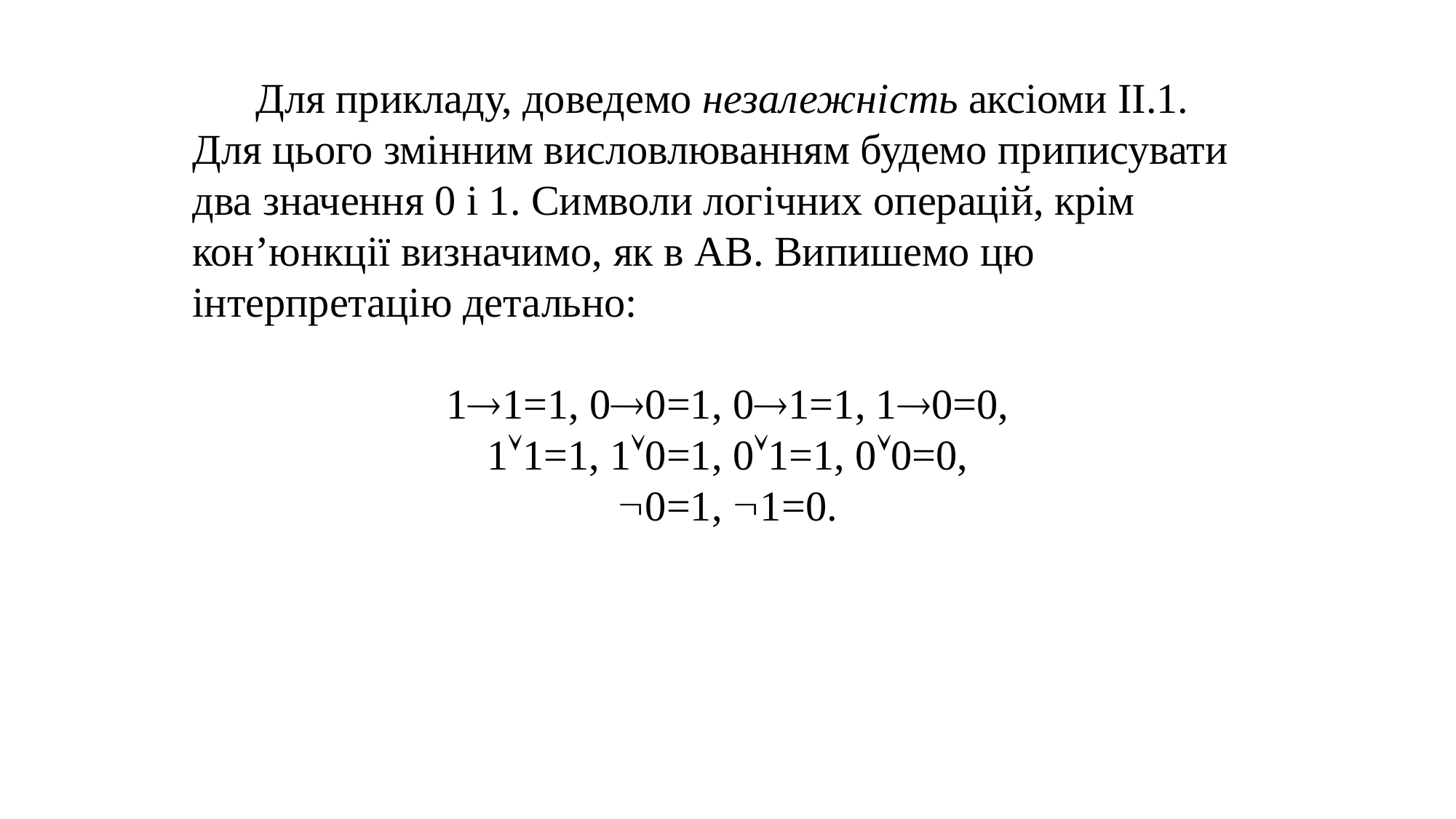

Для прикладу, доведемо незалежність аксіоми II.1. Для цього змінним висловлюванням будемо приписувати два значення 0 і 1. Символи логічних операцій, крім кон’юнкції визначимо, як в АВ. Випишемо цю інтерпретацію детально:

1→1=1, 0→0=1, 0→1=1, 1→0=0,
1∨1=1, 1∨0=1, 0∨1=1, 0∨0=0,
¬0=1, ¬1=0.